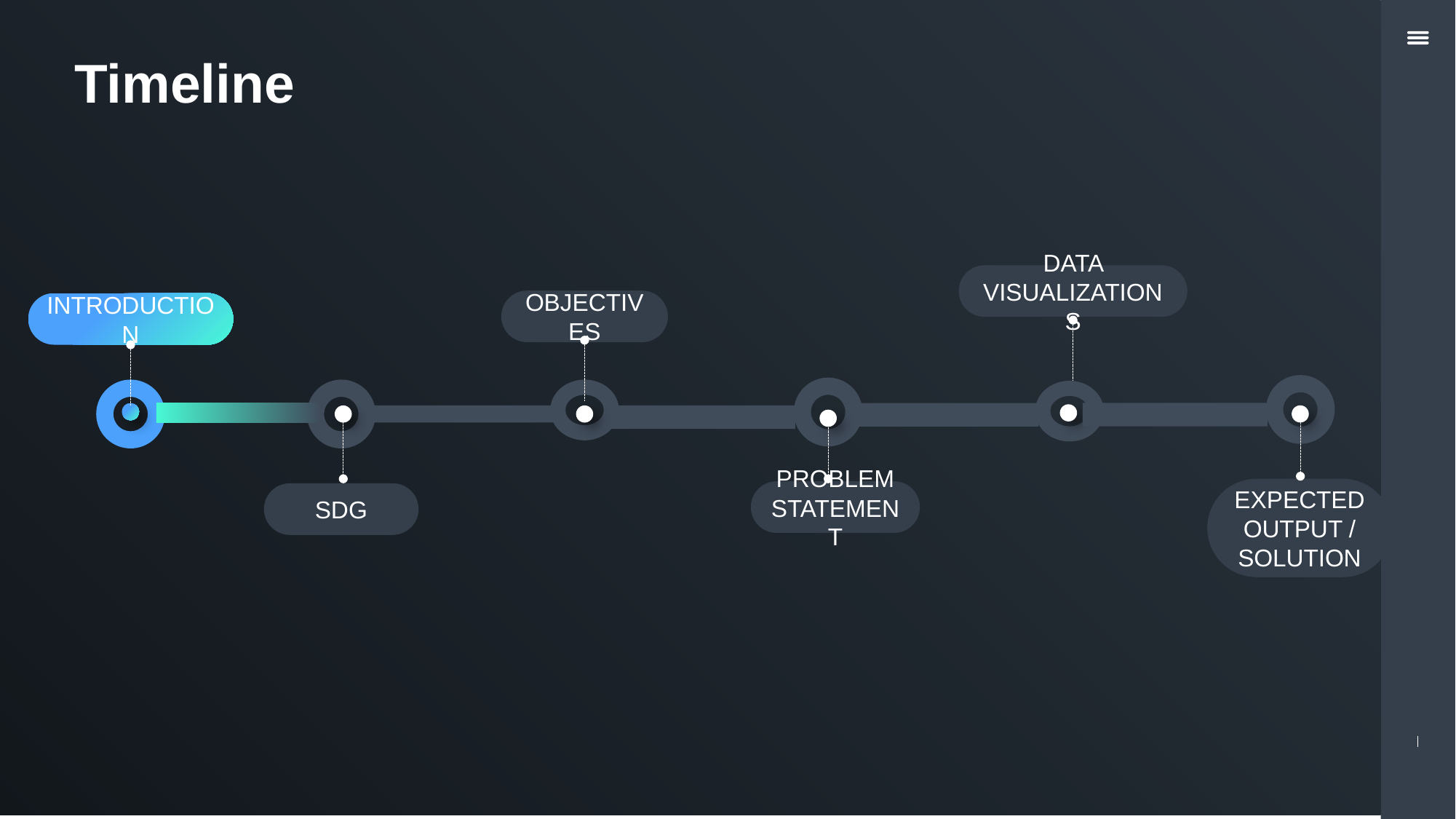

Timeline
DATA VISUALIZATIONS
OBJECTIVES
INTRODUCTION

EXPECTED OUTPUT / SOLUTION
PROBLEM
STATEMENT
SDG